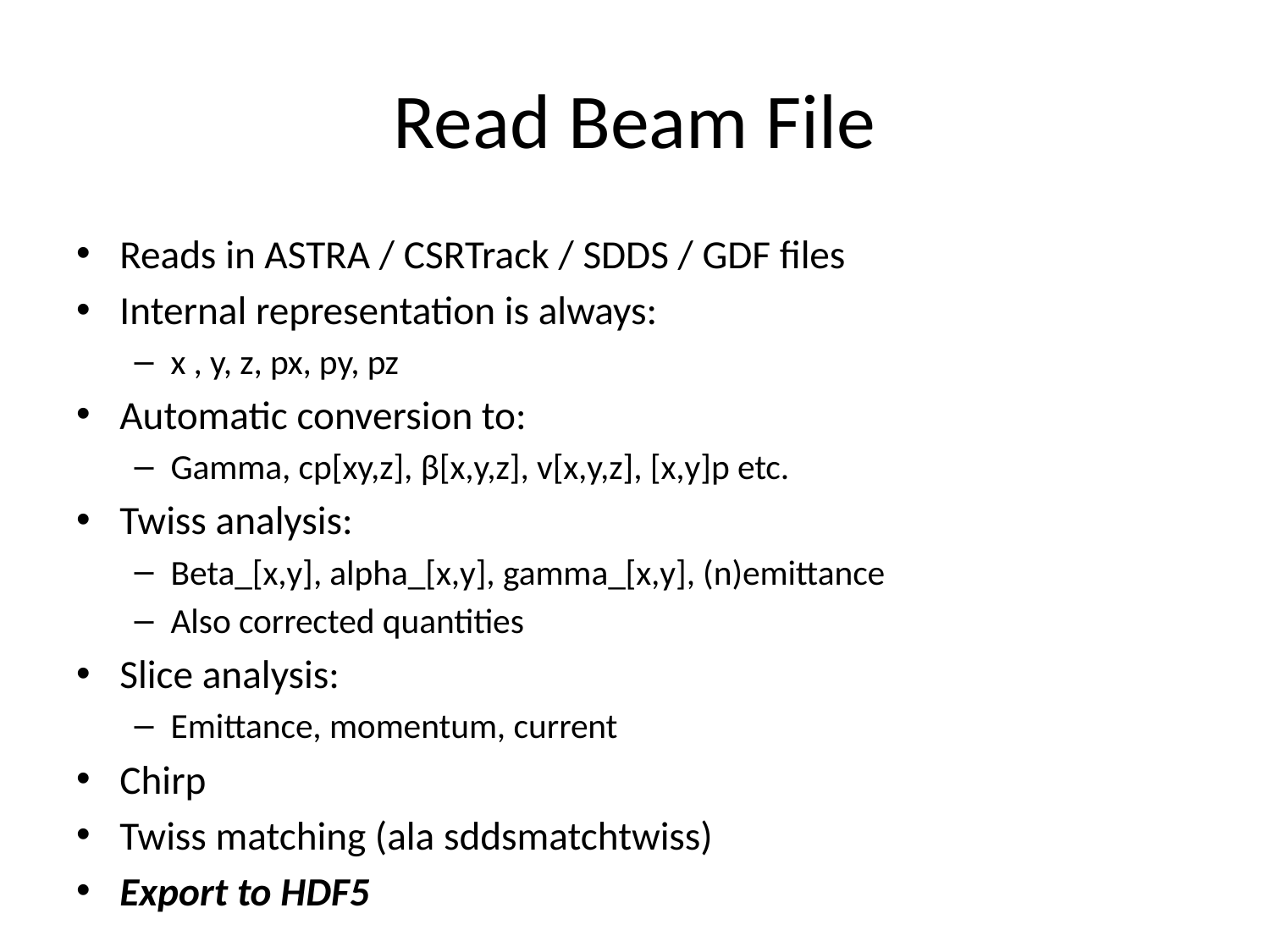

# Read Beam File
Reads in ASTRA / CSRTrack / SDDS / GDF files
Internal representation is always:
x , y, z, px, py, pz
Automatic conversion to:
Gamma, cp[xy,z], β[x,y,z], v[x,y,z], [x,y]p etc.
Twiss analysis:
Beta_[x,y], alpha_[x,y], gamma_[x,y], (n)emittance
Also corrected quantities
Slice analysis:
Emittance, momentum, current
Chirp
Twiss matching (ala sddsmatchtwiss)
Export to HDF5